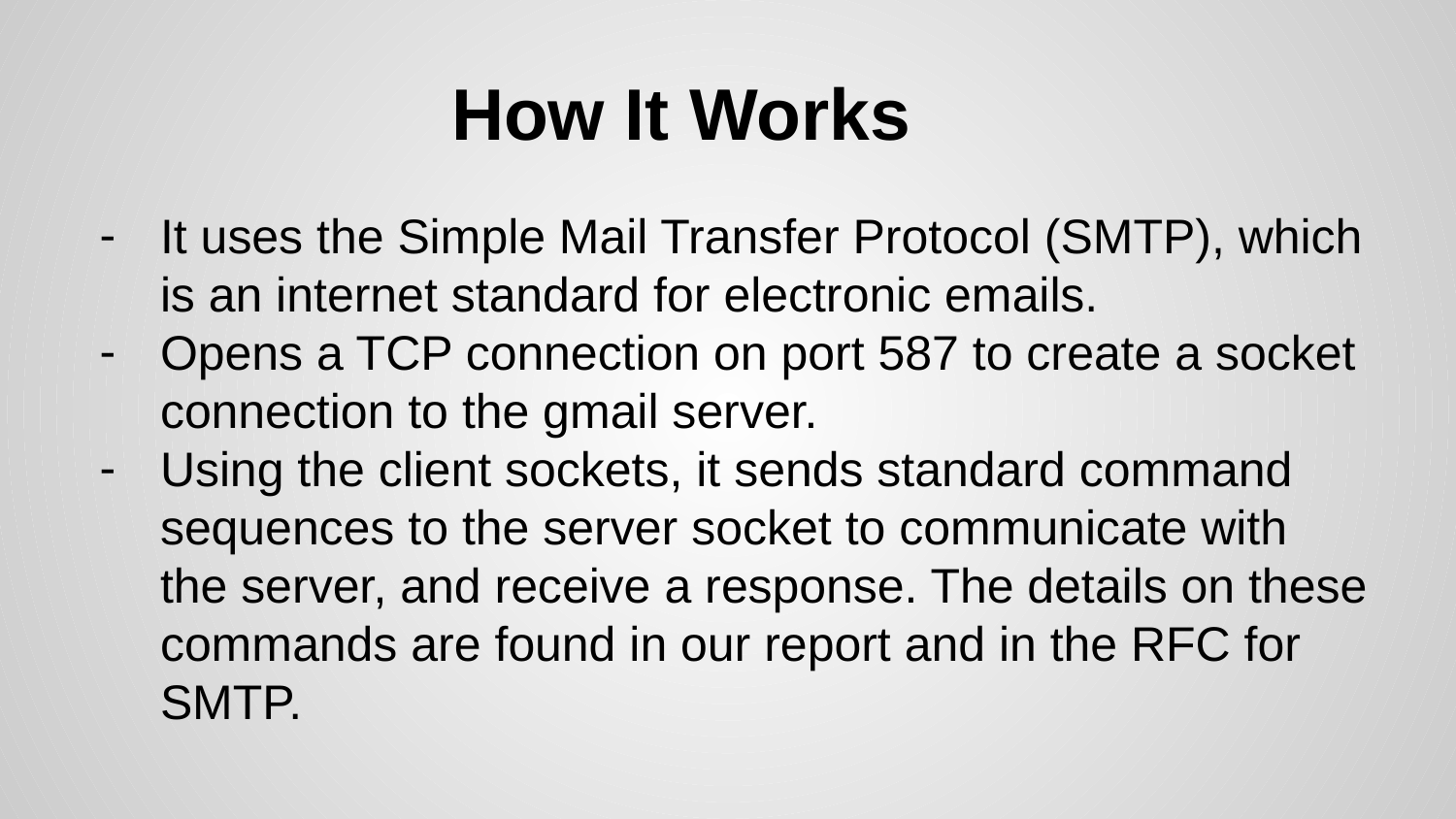

# How It Works
It uses the Simple Mail Transfer Protocol (SMTP), which is an internet standard for electronic emails.
Opens a TCP connection on port 587 to create a socket connection to the gmail server.
Using the client sockets, it sends standard command sequences to the server socket to communicate with the server, and receive a response. The details on these commands are found in our report and in the RFC for SMTP.